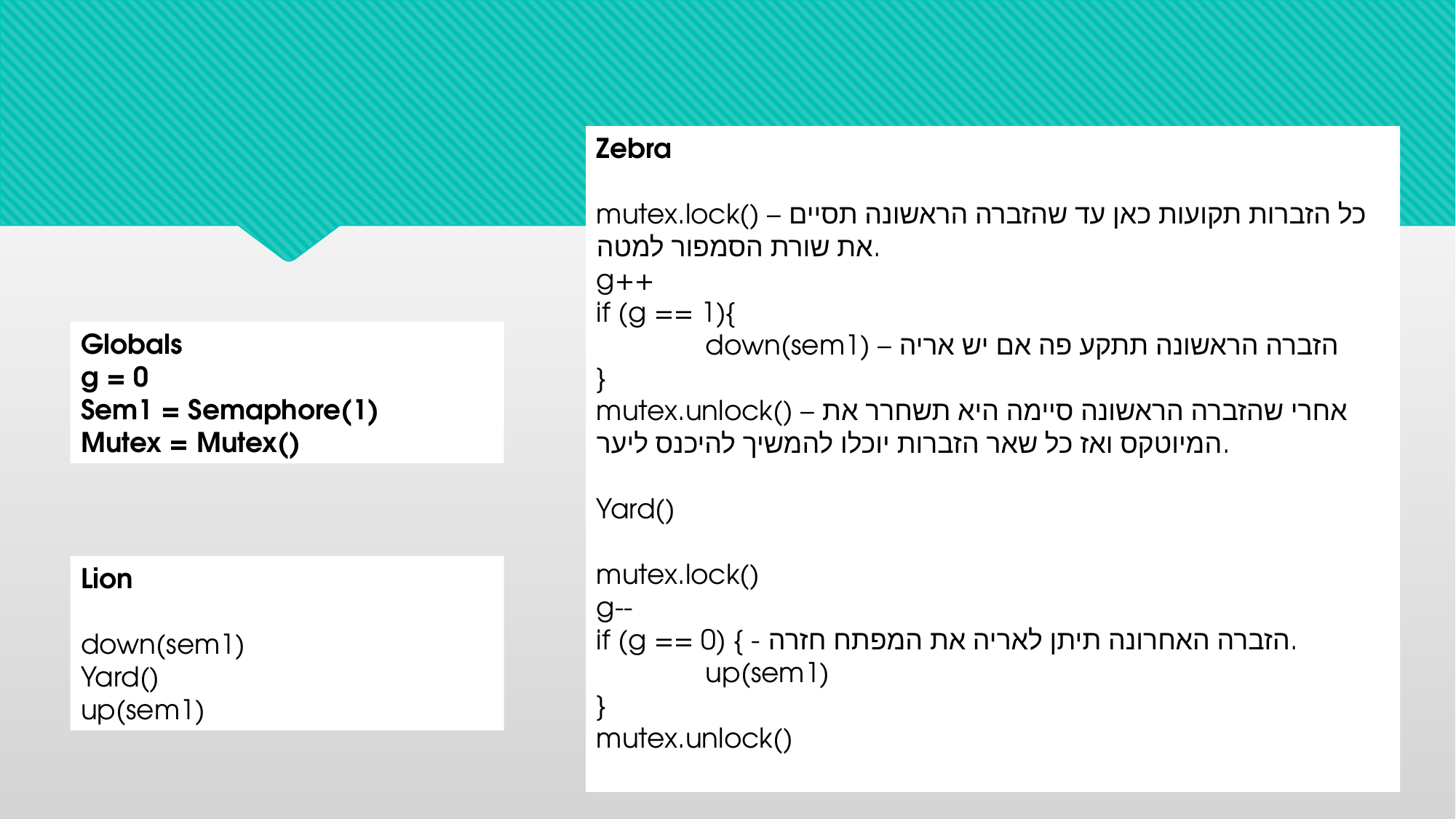

Zebra

mutex.lock() – כל הזברות תקועות כאן עד שהזברה הראשונה תסיים את שורת הסמפור למטה.
g++
if (g == 1){
	down(sem1) – הזברה הראשונה תתקע פה אם יש אריה
}
mutex.unlock() – אחרי שהזברה הראשונה סיימה היא תשחרר את המיוטקס ואז כל שאר הזברות יוכלו להמשיך להיכנס ליער.

Yard()

mutex.lock()
g--
if (g == 0) { - הזברה האחרונה תיתן לאריה את המפתח חזרה.
	up(sem1)
}
mutex.unlock()

Globals
g = 0
Sem1 = Semaphore(1)
Mutex = Mutex()
Lion

down(sem1)
Yard()
up(sem1)